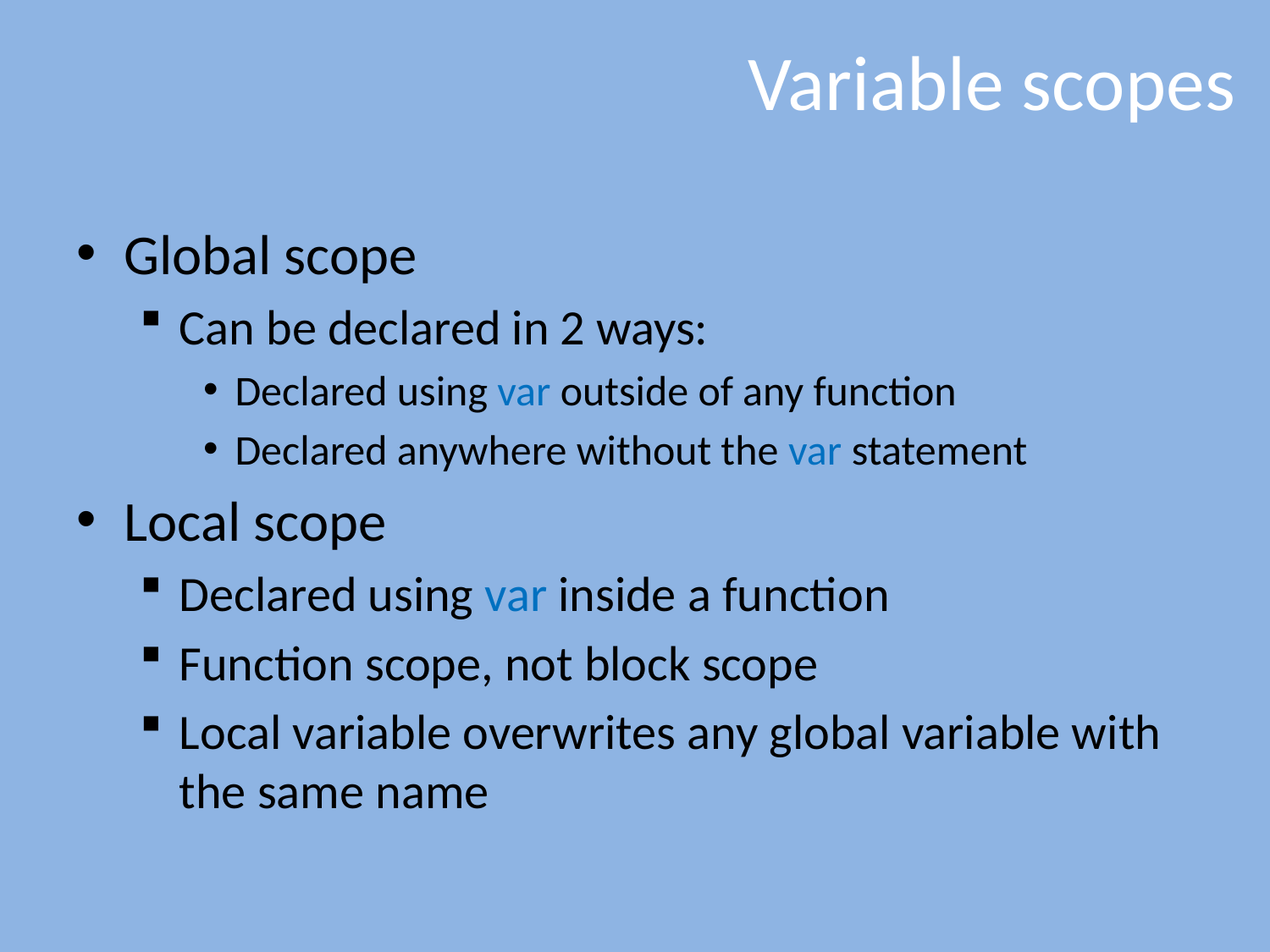

# Variable scopes
Global scope
Can be declared in 2 ways:
Declared using var outside of any function
Declared anywhere without the var statement
Local scope
Declared using var inside a function
Function scope, not block scope
Local variable overwrites any global variable with the same name